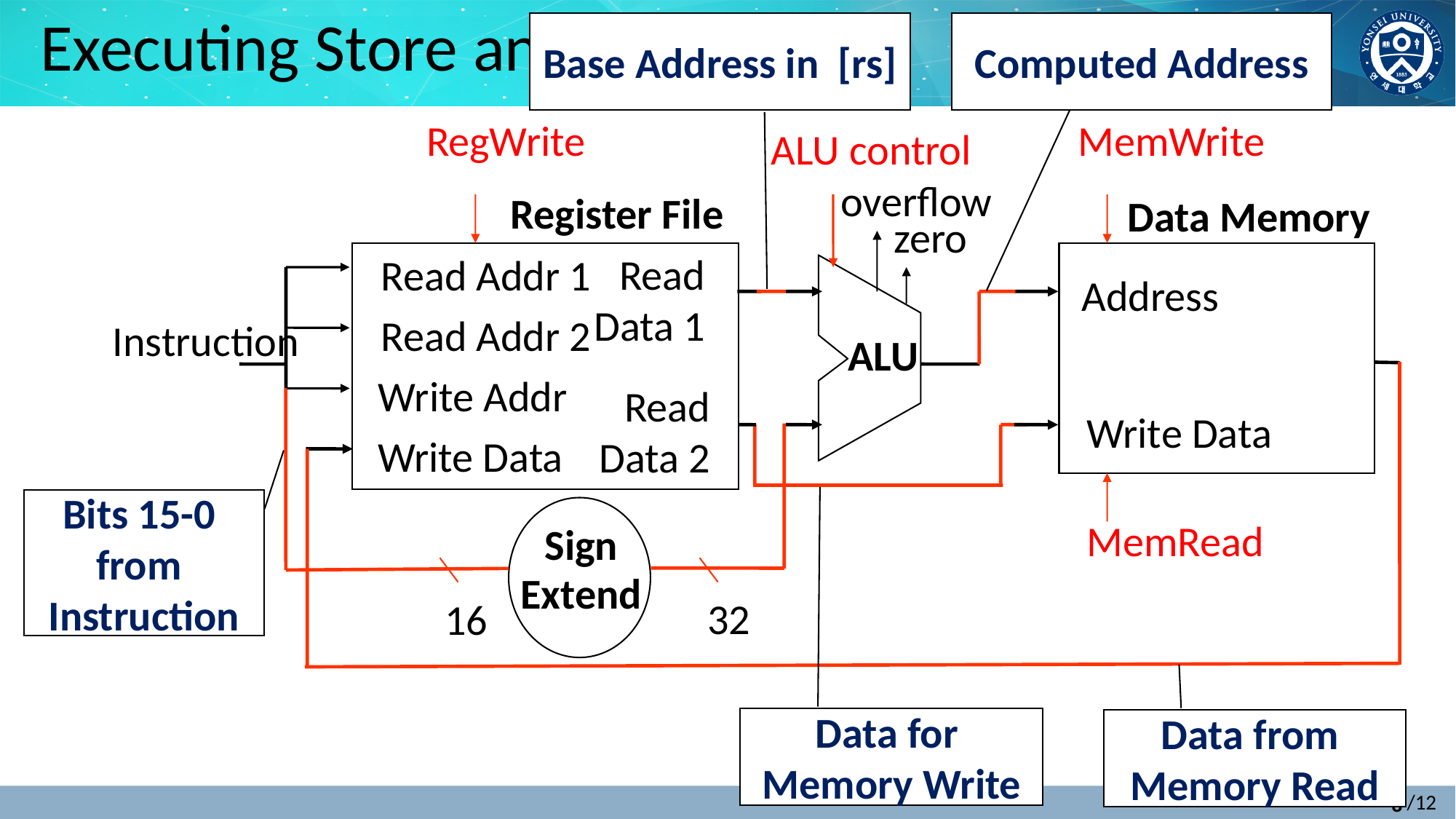

# Executing Store and Load
Base Address in  [rs]
Computed Address
RegWrite
MemWrite
ALU control
Register File
Data Memory

overflow

zero
Read
 Data 1

Read Addr 1

Address

Read Addr 2
Instruction
ALU

Write Addr

Read
 Data 2

32
16
Write Data
Write Data

Bits 15-0
from
Instruction

Sign

Extend
MemRead
Data for
Memory Write
Data from
Memory Read
8